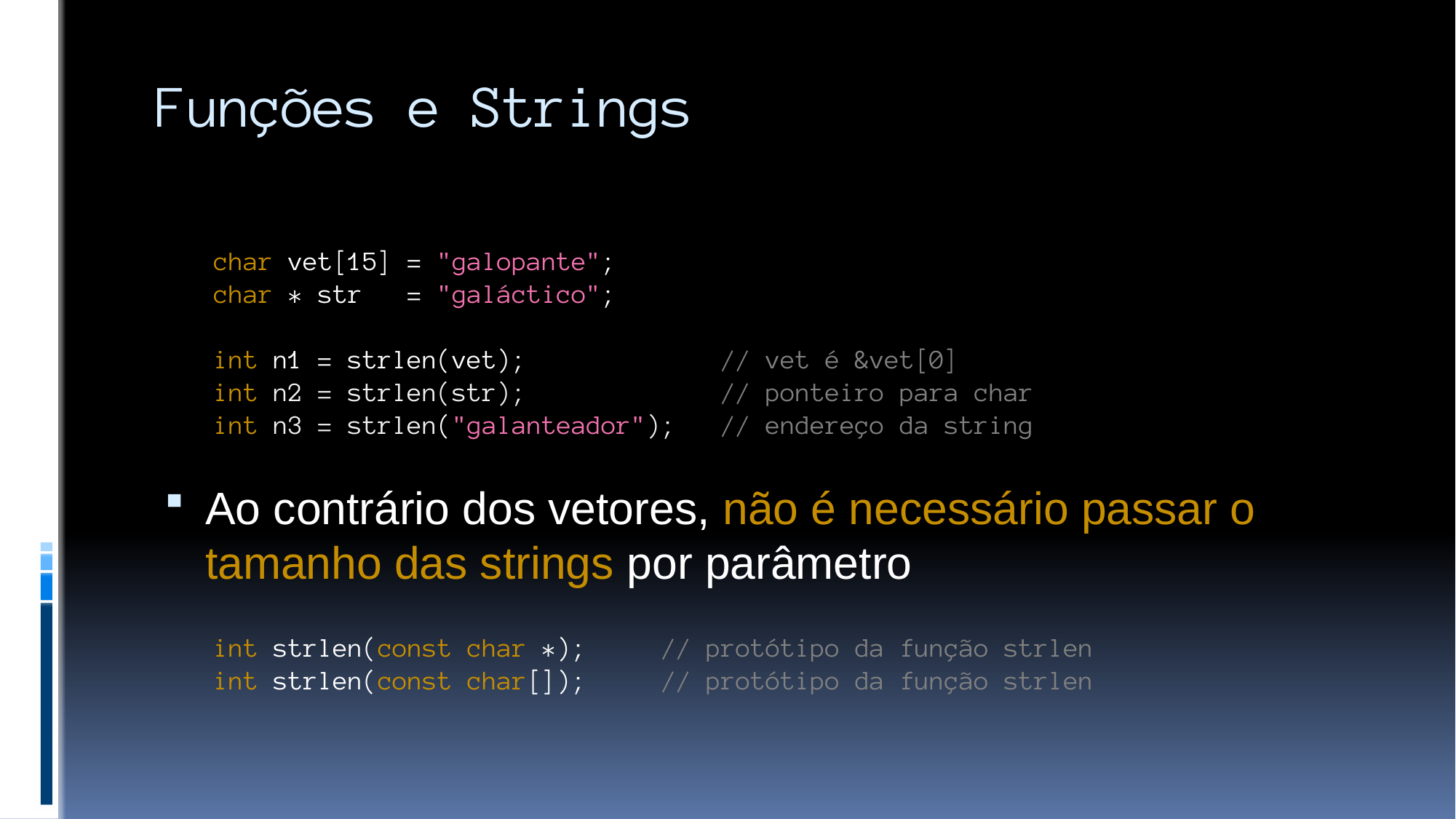

# Funções e Strings

Ao contrário dos vetores, não é necessário passar o tamanho das strings por parâmetro
char vet[15] = "galopante";
char * str   = "galáctico";

int n1 = strlen(vet);             // vet é &vet[0]
int n2 = strlen(str);             // ponteiro para char
int n3 = strlen("galanteador");   // endereço da string
int strlen(const char *);     // protótipo da função strlen
int strlen(const char[]);     // protótipo da função strlen